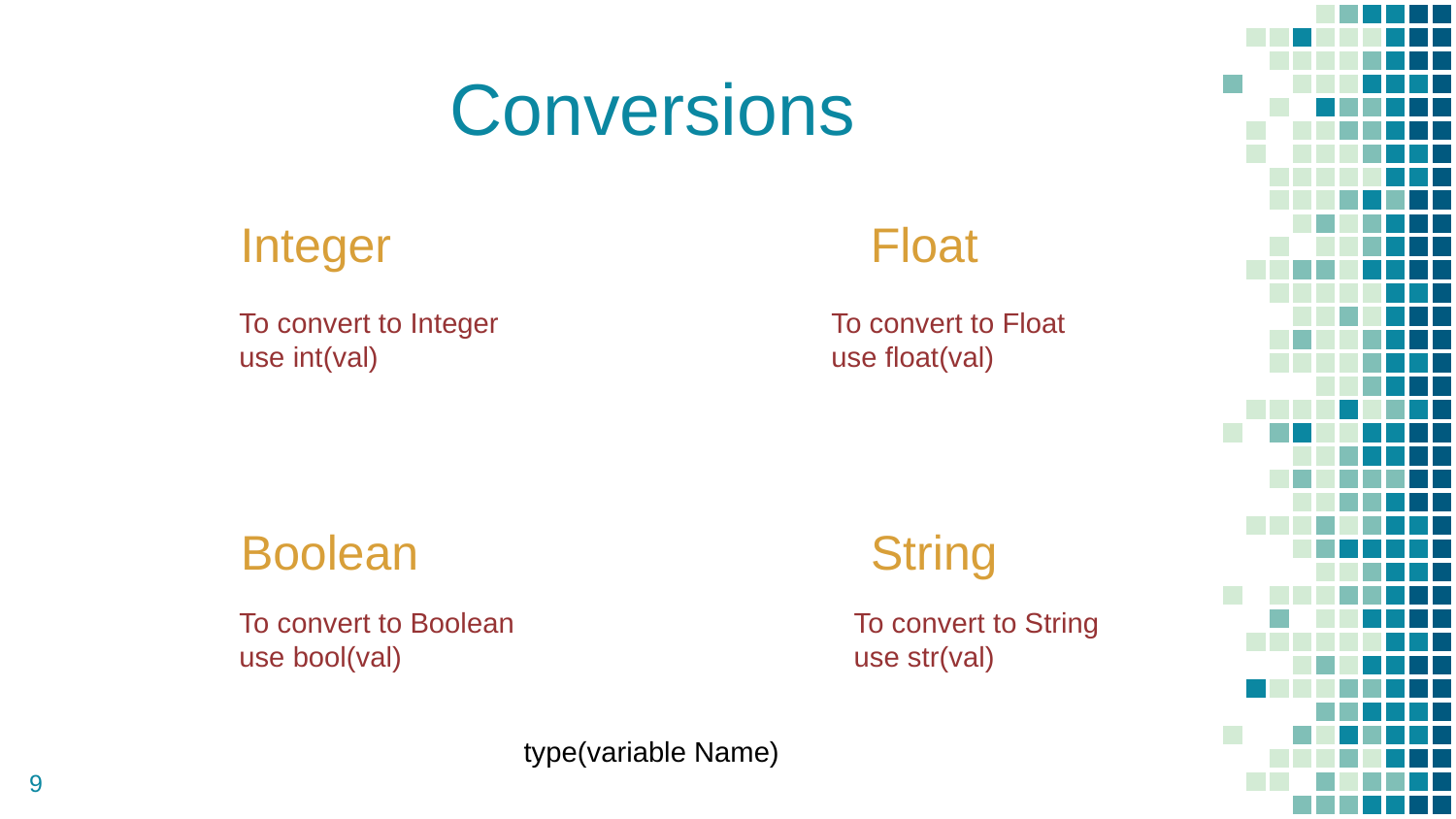

# Conversions
Integer
Float
To convert to Integer use int(val)
To convert to Float use float(val)
Boolean
String
To convert to Boolean use bool(val)
To convert to String use str(val)
type(variable Name)
9